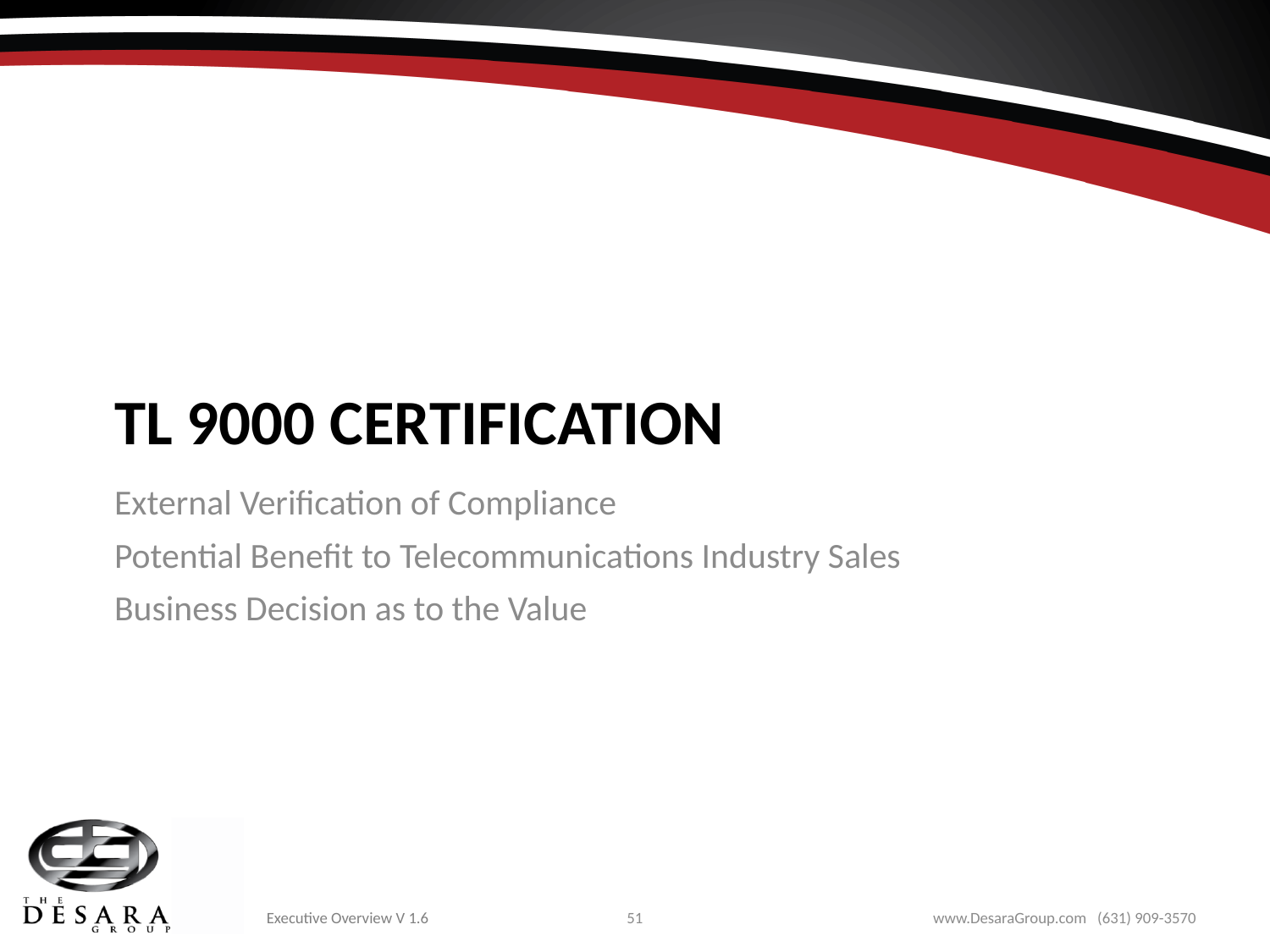

# Tl 9000 certification
External Verification of Compliance
Potential Benefit to Telecommunications Industry Sales
Business Decision as to the Value
51
www.DesaraGroup.com   (631) 909-3570